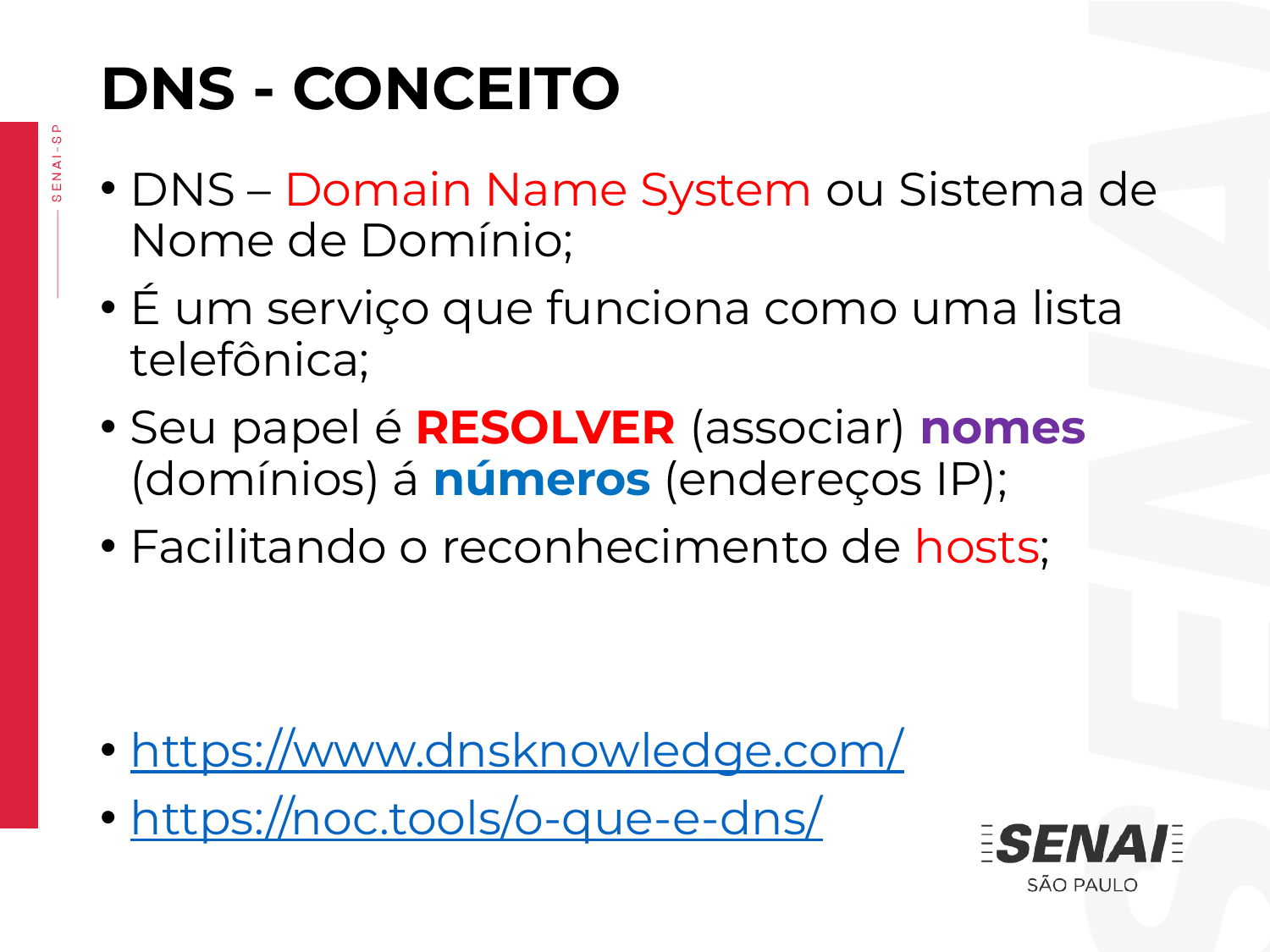

DNS - CONCEITO
DNS – Domain Name System ou Sistema de Nome de Domínio;
É um serviço que funciona como uma lista telefônica;
Seu papel é RESOLVER (associar) nomes (domínios) á números (endereços IP);
Facilitando o reconhecimento de hosts;

https://www.dnsknowledge.com/
https://noc.tools/o-que-e-dns/